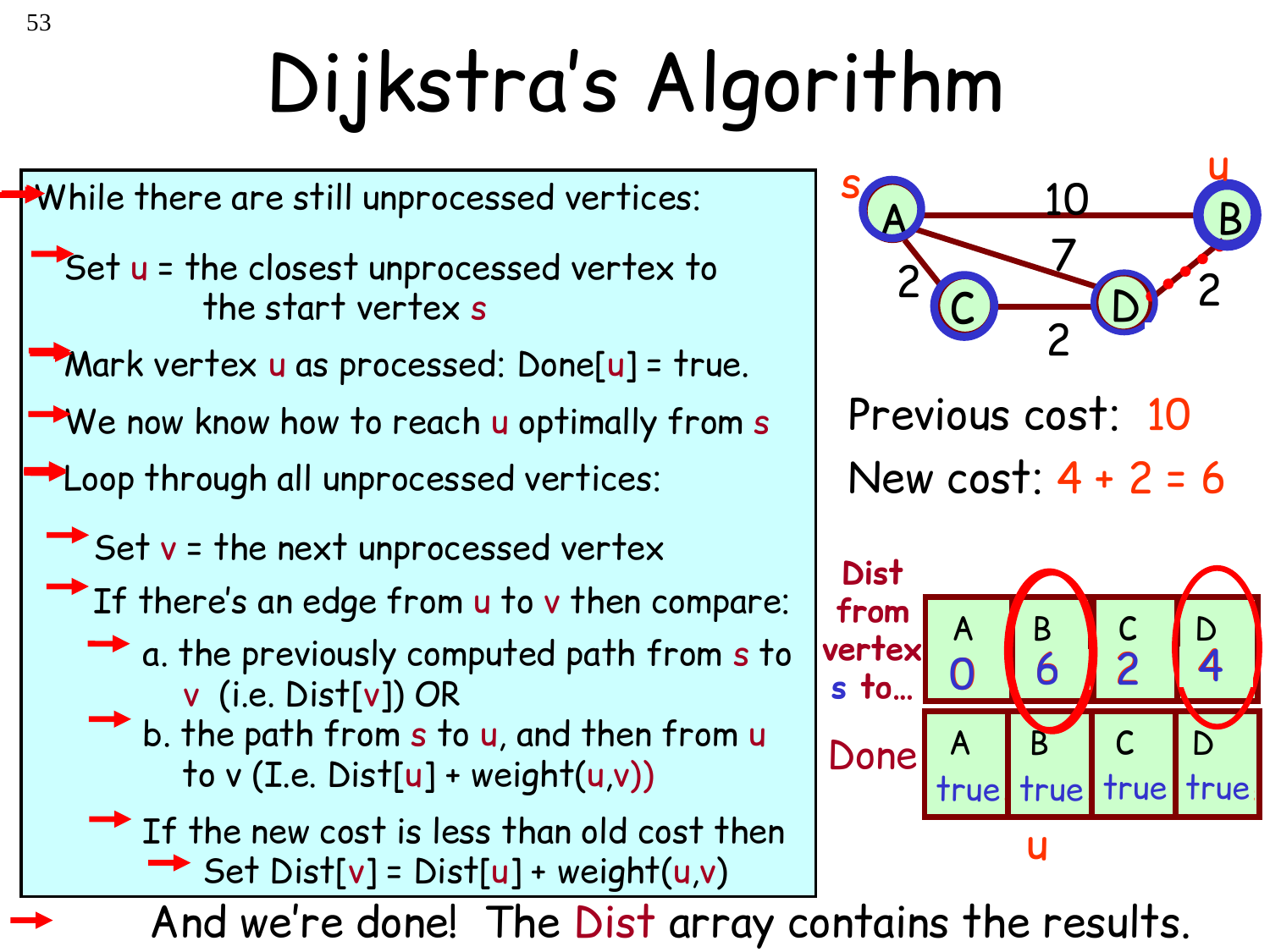

53
Dijkstra’s Algorithm
v
v
u
u

s
10
While there are still unprocessed vertices:
   Set u = the closest unprocessed vertex to
                 the start vertex s
   Mark vertex u as processed: Done[u] = true.
   We now know how to reach u optimally from s
   Loop through all unprocessed vertices:
      Set v = the next unprocessed vertex
      If there’s an edge from u to v then compare:
           a. the previously computed path from s to
               v  (i.e. Dist[v]) OR
           b. the path from s to u, and then from u
               to v (I.e. Dist[u] + weight(u,v))
           If the new cost is less than old cost then
                 Set Dist[v] = Dist[u] + weight(u,v)

0

6

B
A

7

2

2

4
D

2
C

u
u

2

Previous cost:  10

New cost: 4 + 2 = 6

Dist from vertex s to…

A      B       C      D
4

6

2

10

0

A      B       C      D

Done
true

true

true

true

false false false false

And we’re done!  The Dist array contains the results.